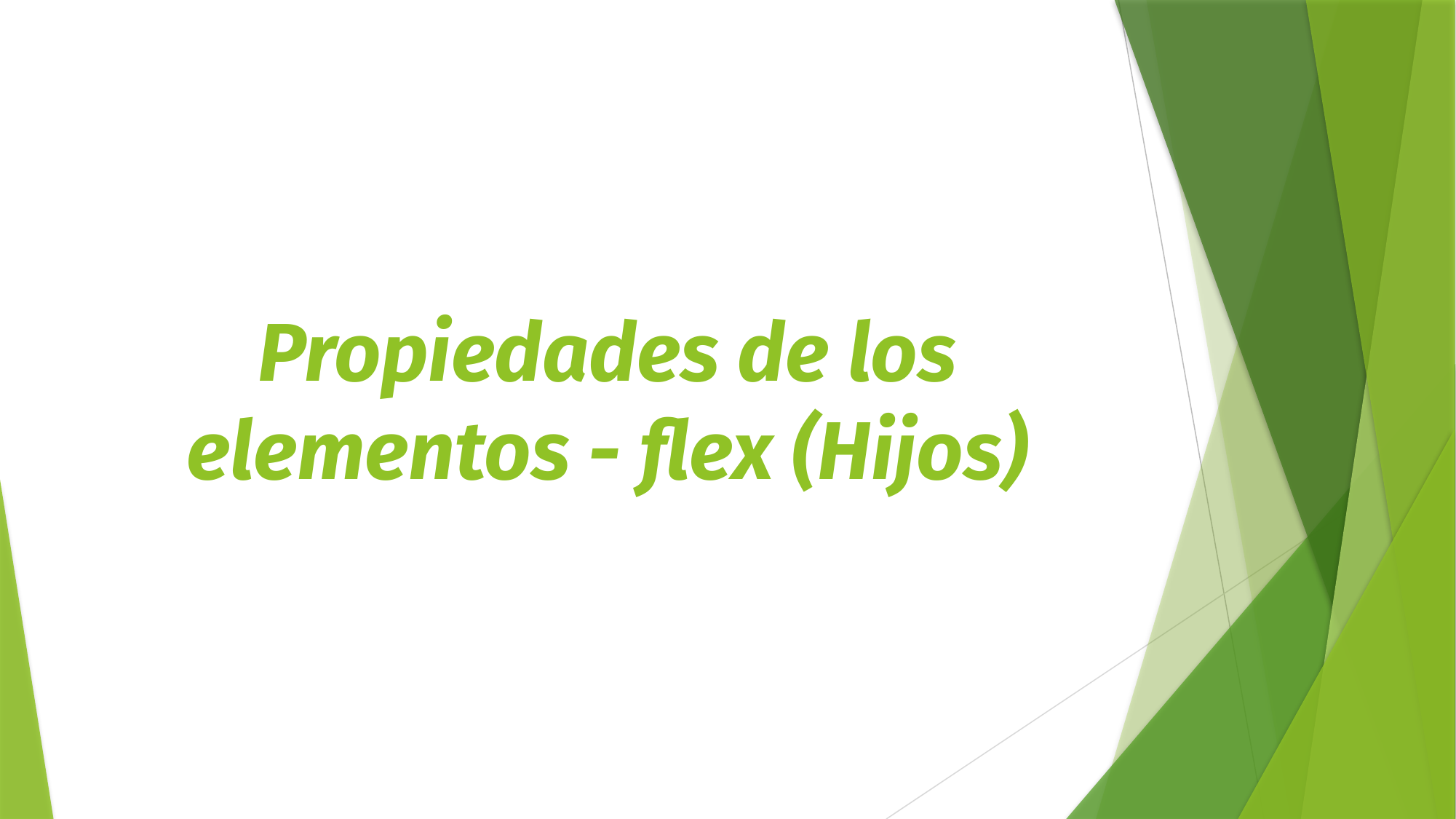

# Propiedades de los elementos - flex (Hijos)